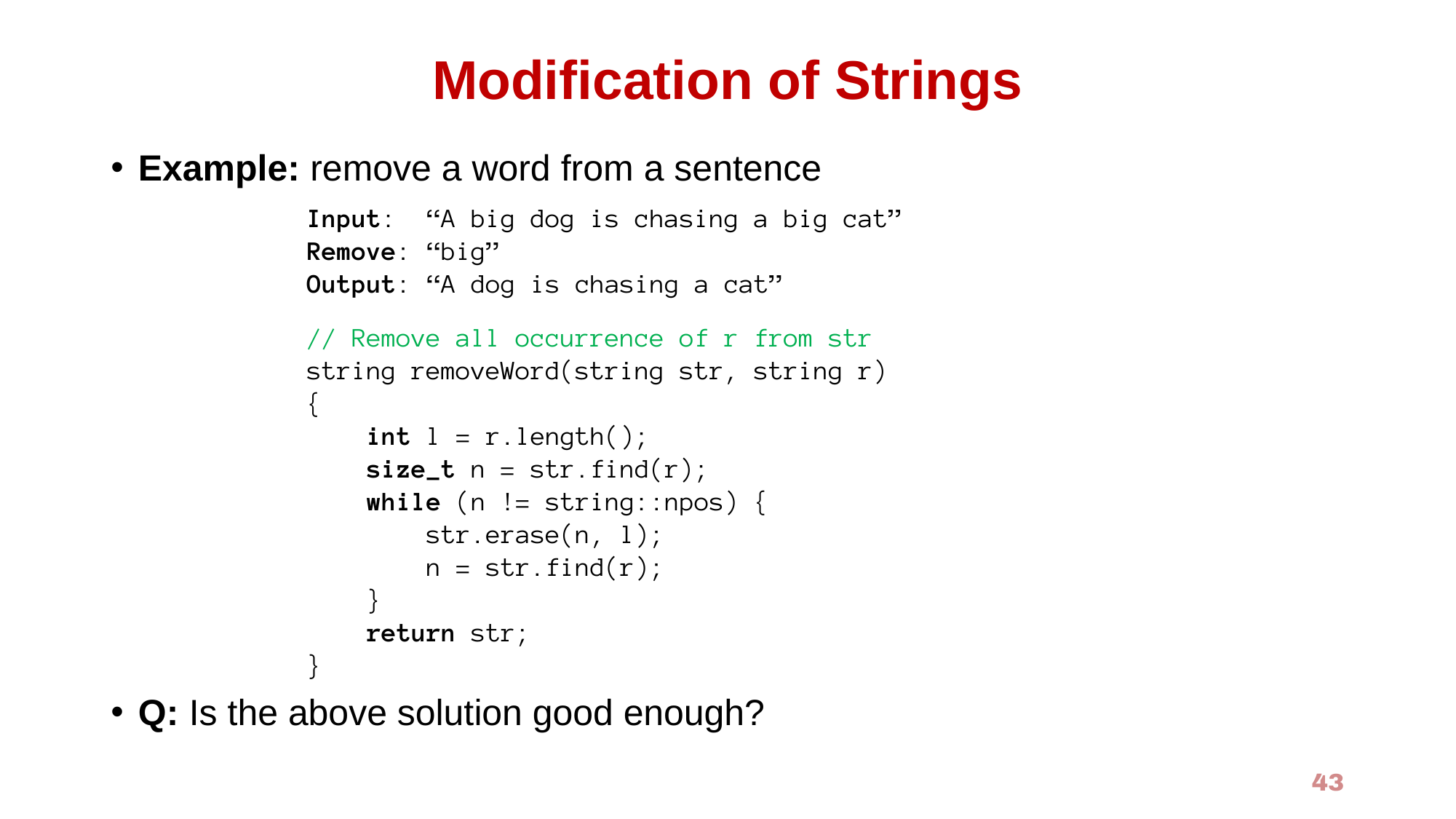

# Modification of Strings
Example: remove a word from a sentence

Q: Is the above solution good enough?
Input:  “A big dog is chasing a big cat”
Remove: “big”
Output: “A dog is chasing a cat”
// Remove all occurrence of r from str
string removeWord(string str, string r)
{
    int l = r.length();
    size_t n = str.find(r);
    while (n != string::npos) {
        str.erase(n, l);
        n = str.find(r);
    }
    return str;
}
43